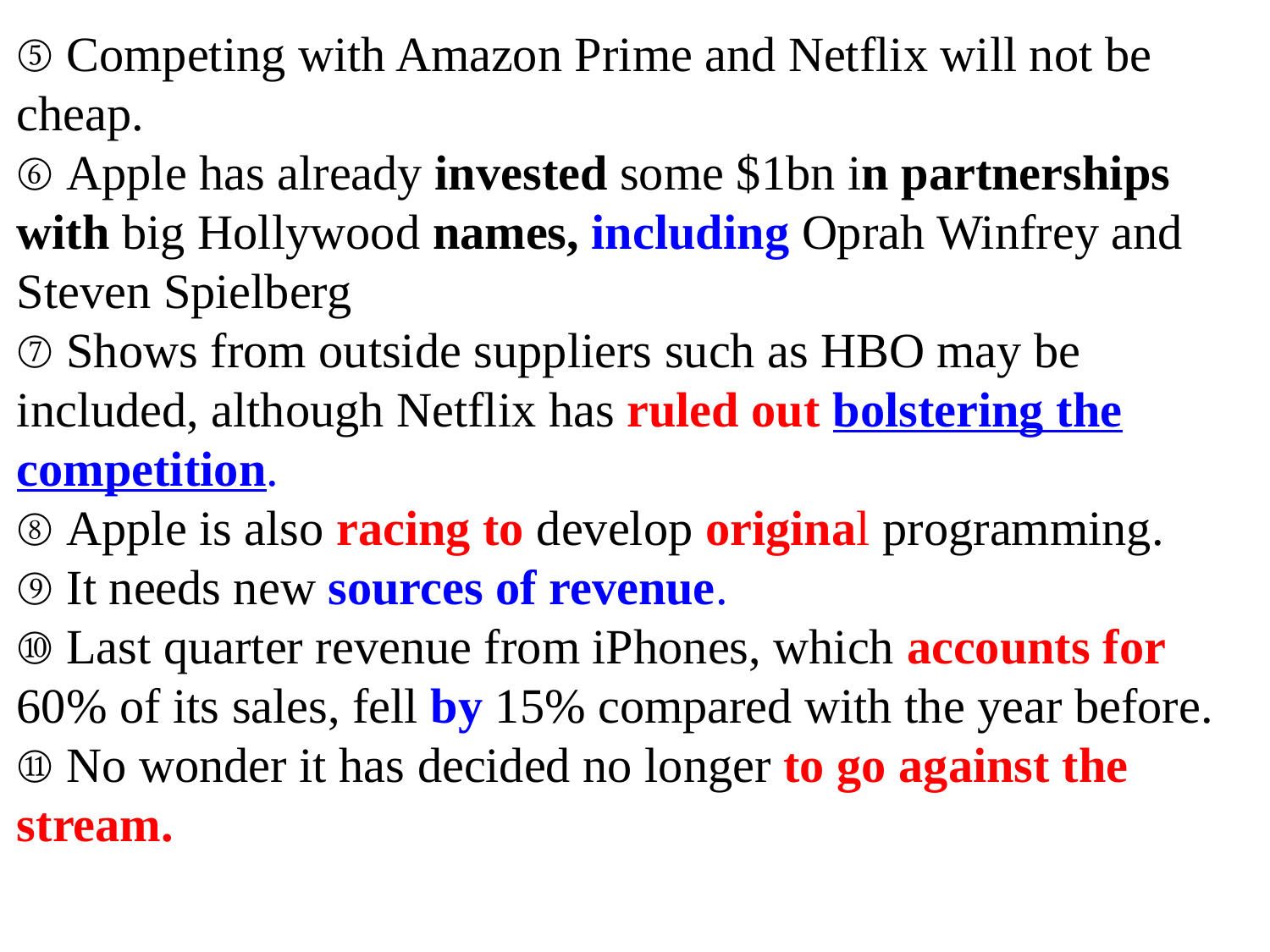

⑤ Competing with Amazon Prime and Netflix will not be cheap.
⑥ Apple has already invested some $1bn in partnerships with big Hollywood names, including Oprah Winfrey and Steven Spielberg
⑦ Shows from outside suppliers such as HBO may be included, although Netflix has ruled out bolstering the competition.
⑧ Apple is also racing to develop original programming.
⑨ It needs new sources of revenue.
⑩ Last quarter revenue from iPhones, which accounts for 60% of its sales, fell by 15% compared with the year before.
⑪ No wonder it has decided no longer to go against the stream.